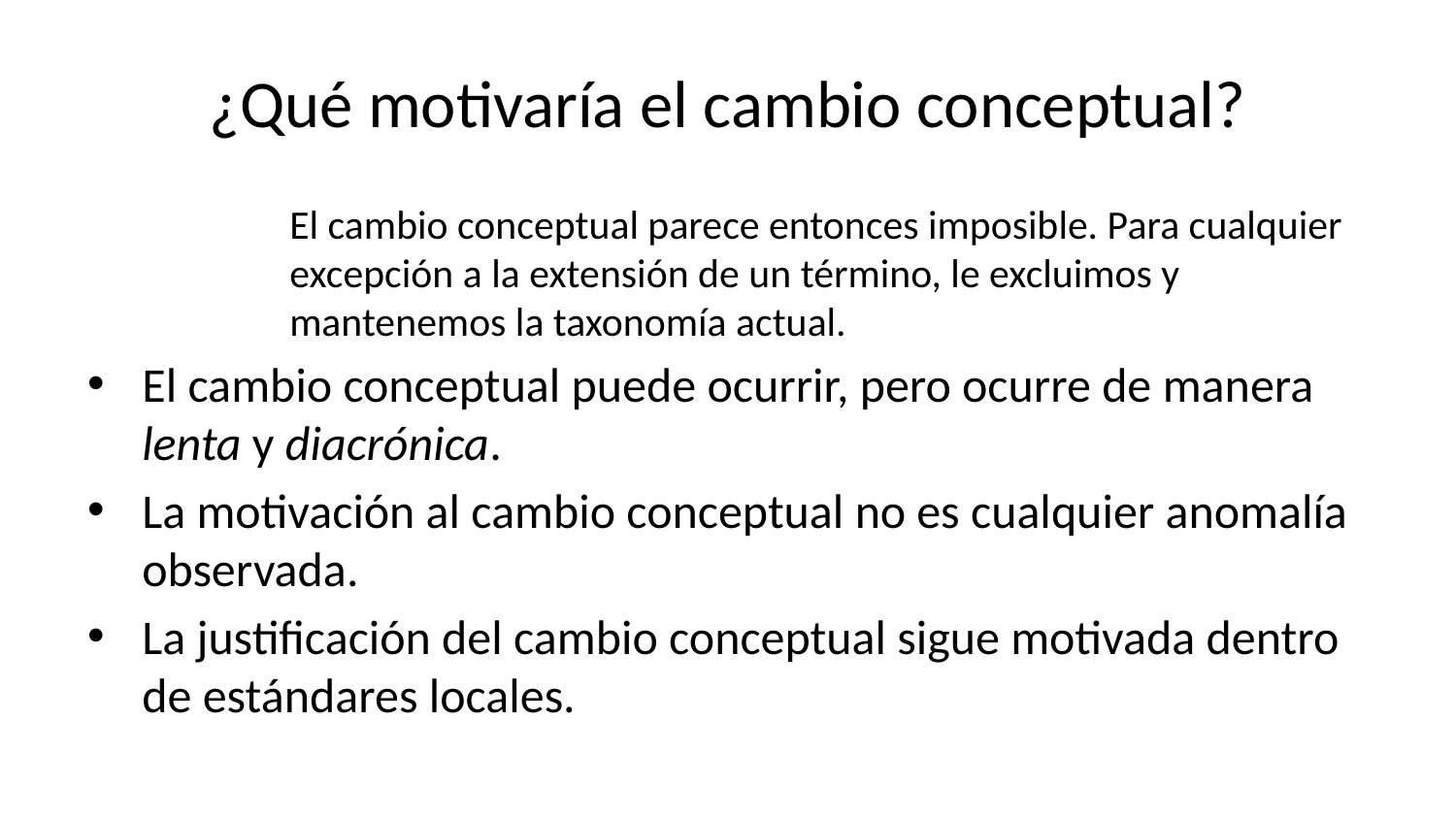

# ¿Qué motivaría el cambio conceptual?
El cambio conceptual parece entonces imposible. Para cualquier excepción a la extensión de un término, le excluimos y mantenemos la taxonomía actual.
El cambio conceptual puede ocurrir, pero ocurre de manera lenta y diacrónica.
La motivación al cambio conceptual no es cualquier anomalía observada.
La justificación del cambio conceptual sigue motivada dentro de estándares locales.